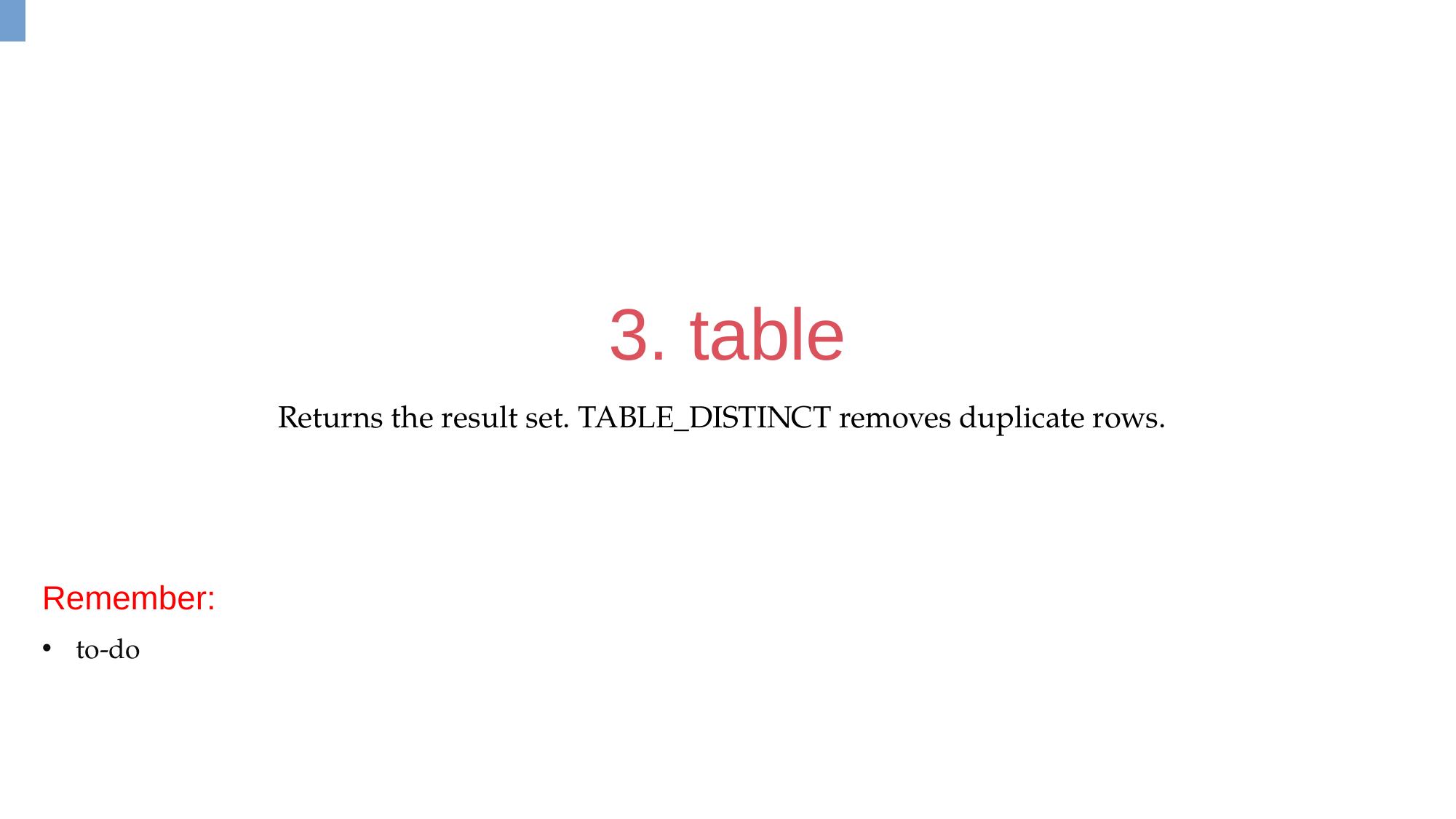

3. table
Returns the result set. TABLE_DISTINCT removes duplicate rows.
Remember:

to-do